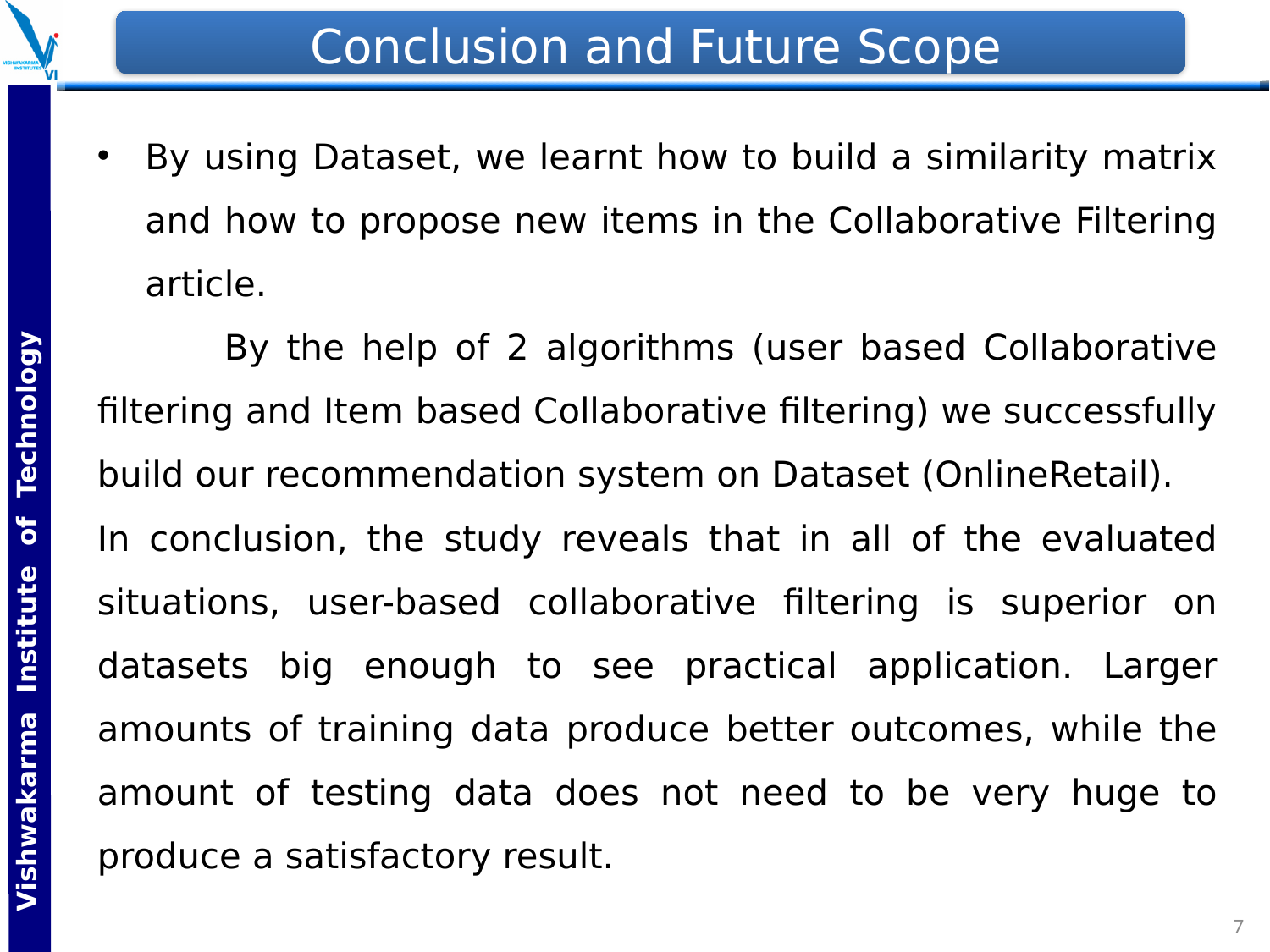

# Conclusion and Future Scope
By using Dataset, we learnt how to build a similarity matrix and how to propose new items in the Collaborative Filtering article.
	By the help of 2 algorithms (user based Collaborative filtering and Item based Collaborative filtering) we successfully build our recommendation system on Dataset (OnlineRetail).
In conclusion, the study reveals that in all of the evaluated situations, user-based collaborative filtering is superior on datasets big enough to see practical application. Larger amounts of training data produce better outcomes, while the amount of testing data does not need to be very huge to produce a satisfactory result.

7